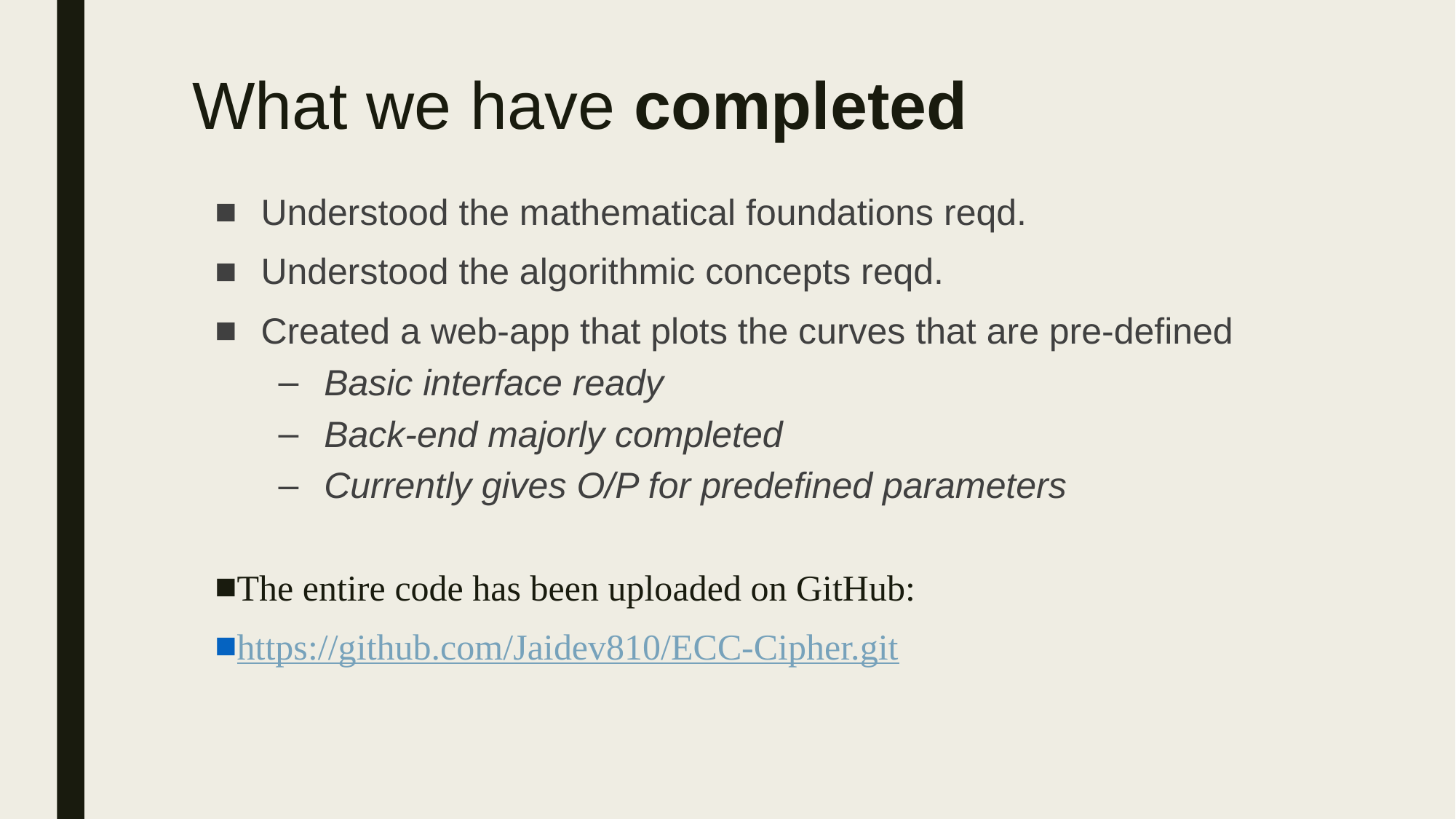

What we have completed
Understood the mathematical foundations reqd.
Understood the algorithmic concepts reqd.
Created a web-app that plots the curves that are pre-defined
Basic interface ready
Back-end majorly completed
Currently gives O/P for predefined parameters

The entire code has been uploaded on GitHub:
https://github.com/Jaidev810/ECC-Cipher.git